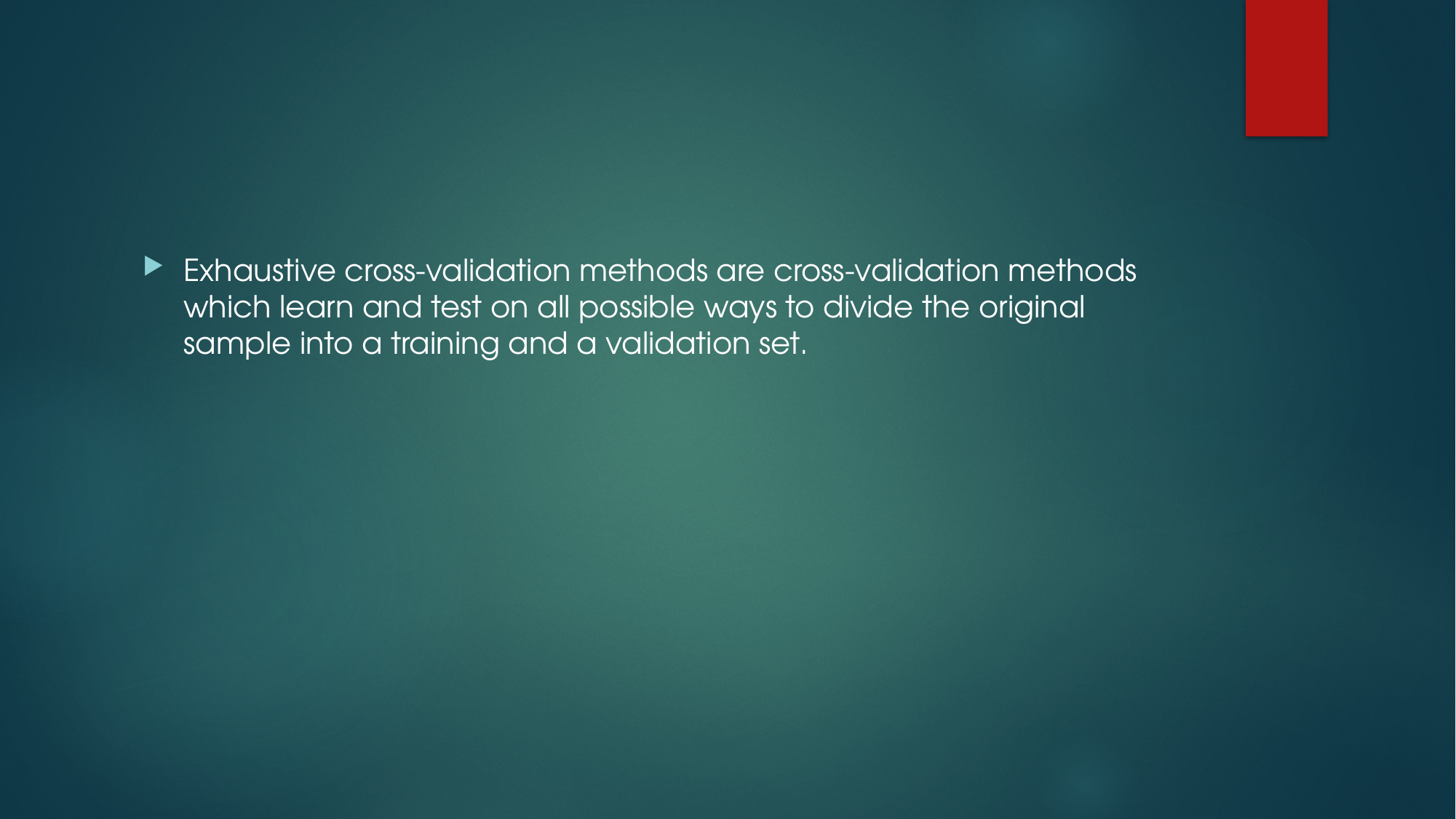

#
Exhaustive cross-validation methods are cross-validation methods which learn and test on all possible ways to divide the original sample into a training and a validation set.